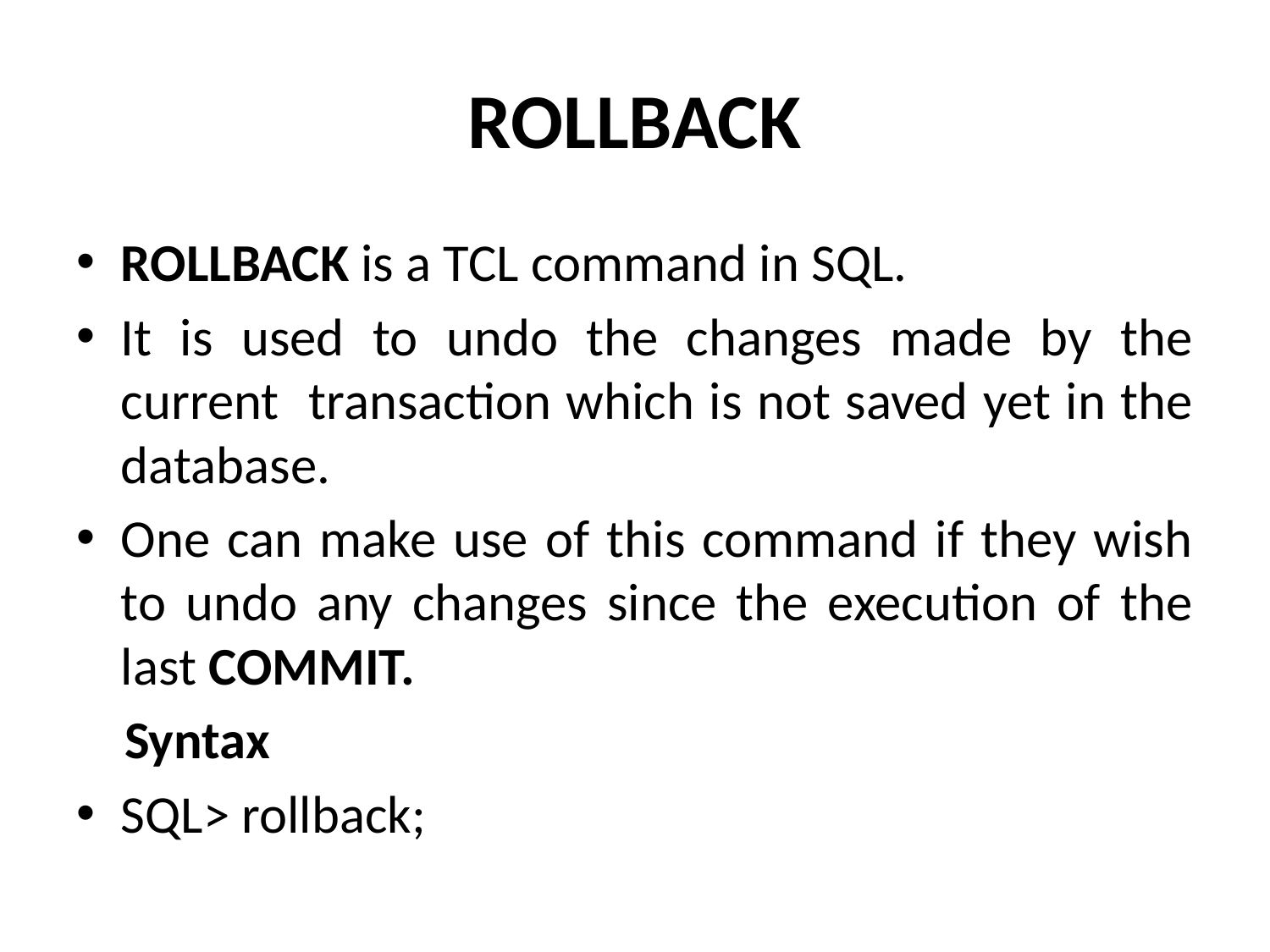

# ROLLBACK
ROLLBACK is a TCL command in SQL.
It is used to undo the changes made by the current  transaction which is not saved yet in the database.
One can make use of this command if they wish to undo any changes since the execution of the last COMMIT.
    Syntax
SQL> rollback;